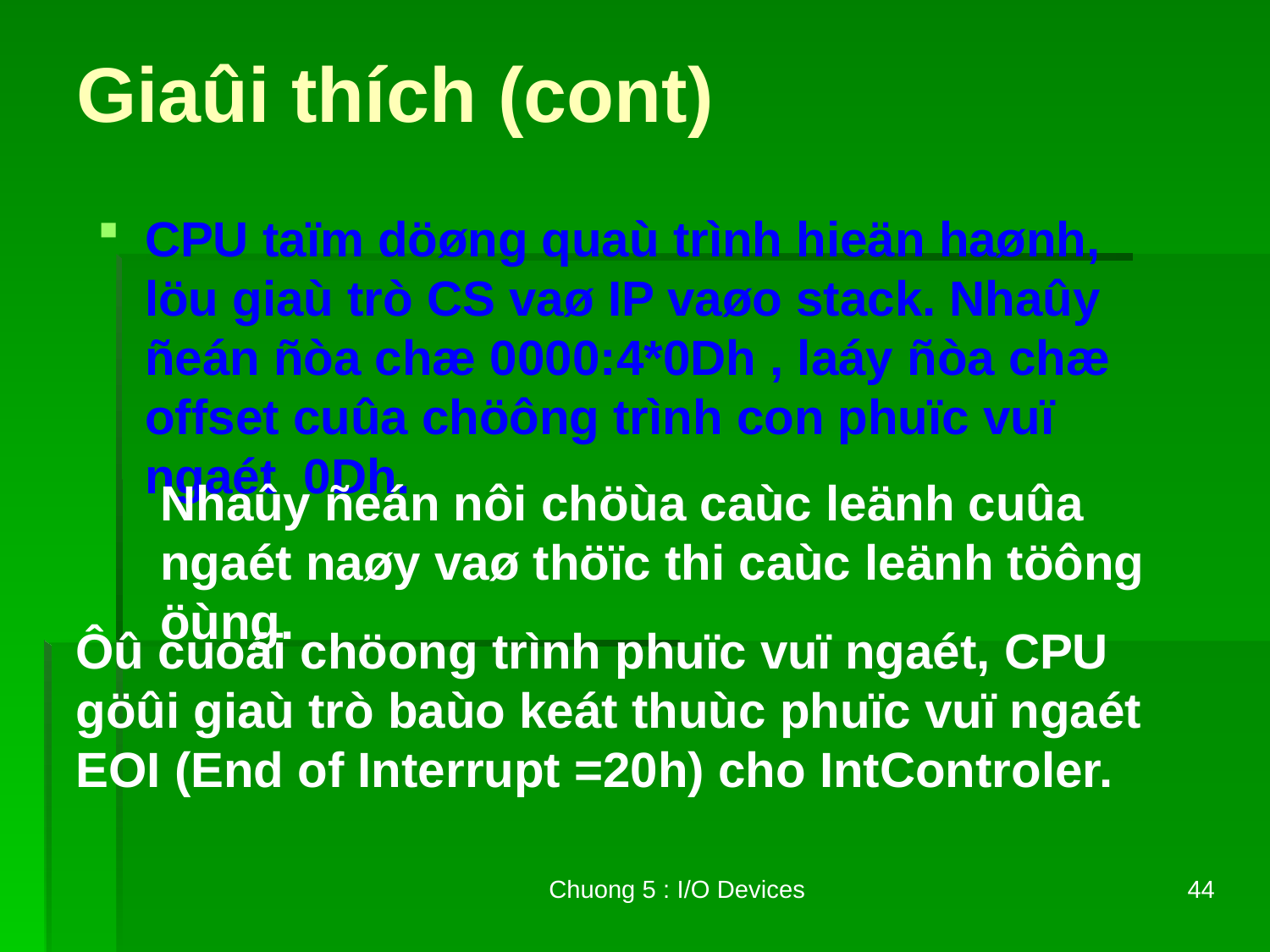

# Giaûi thích (cont)
CPU taïm döøng quaù trình hieän haønh, löu giaù trò CS vaø IP vaøo stack. Nhaûy ñeán ñòa chæ 0000:4*0Dh , laáy ñòa chæ offset cuûa chöông trình con phuïc vuï ngaét  0Dh.
Nhaûy ñeán nôi chöùa caùc leänh cuûa ngaét naøy vaø thöïc thi caùc leänh töông öùng.
Ôû cuoái chöong trình phuïc vuï ngaét, CPU göûi giaù trò baùo keát thuùc phuïc vuï ngaét EOI (End of Interrupt =20h) cho IntControler.
Chuong 5 : I/O Devices
44